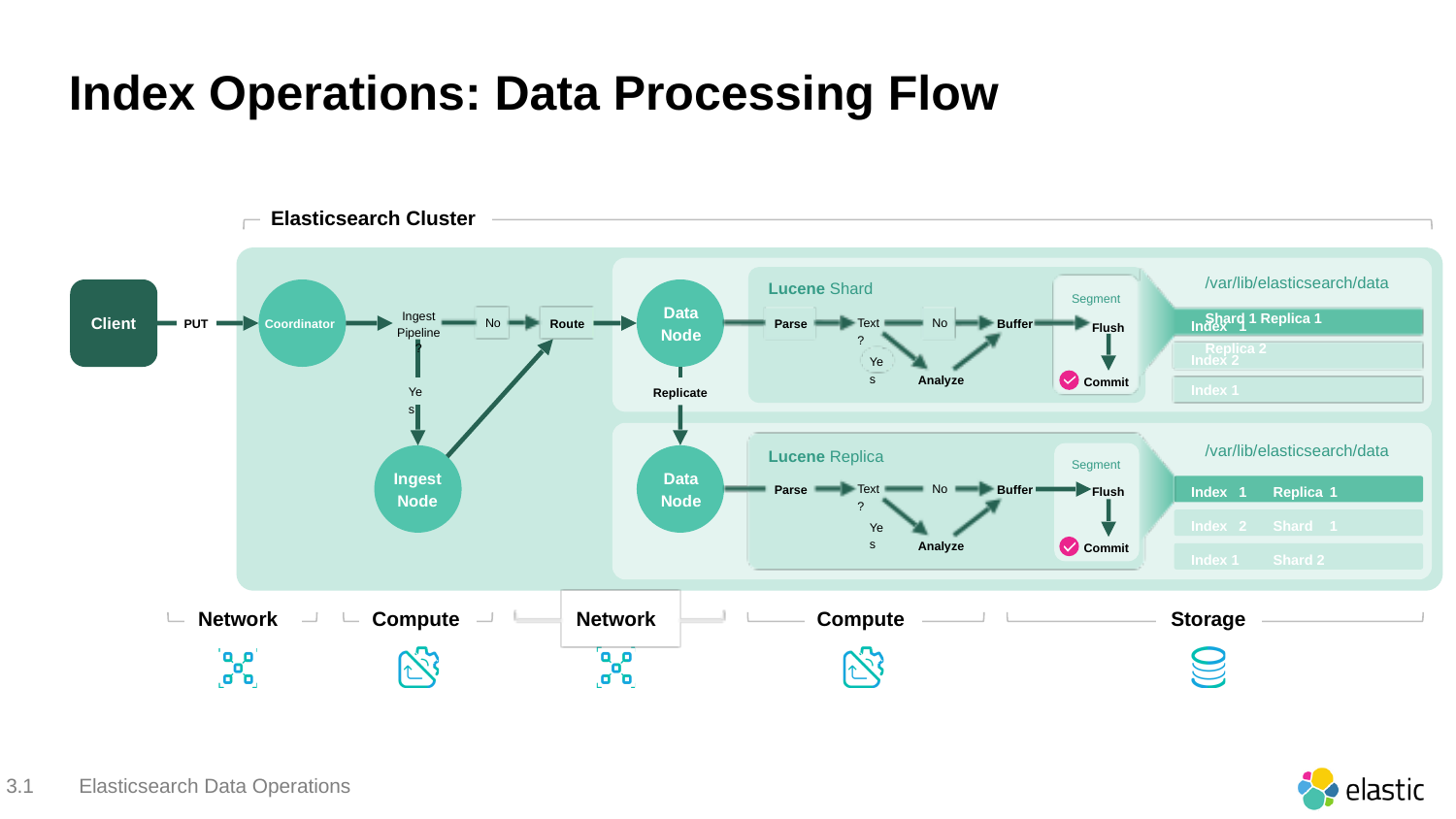

Index Operations: Data Processing Flow

Elasticsearch Cluster

/var/lib/elasticsearch/data
Shard 1 Replica 1
Replica 2

Lucene Shard
Segment

Index 1 Index 2
Index 1
Data Node
Flush
Ingest Pipeline?
Client
No
Text?
No
PUT
Coordinator
Route
Parse
Buffer

Yes
Analyze

Commit

Yes
Replicate

/var/lib/elasticsearch/data
Lucene Replica
Segment
Index 1 Index 2 Index 1
Replica 1 Shard 1 Shard 2

Ingest Node
Data Node

Flush
Text?
No
Parse
Buffer
Yes
Analyze
Commit

Network
Compute
Network
Compute
Storage

3.1
Elasticsearch Data Operations